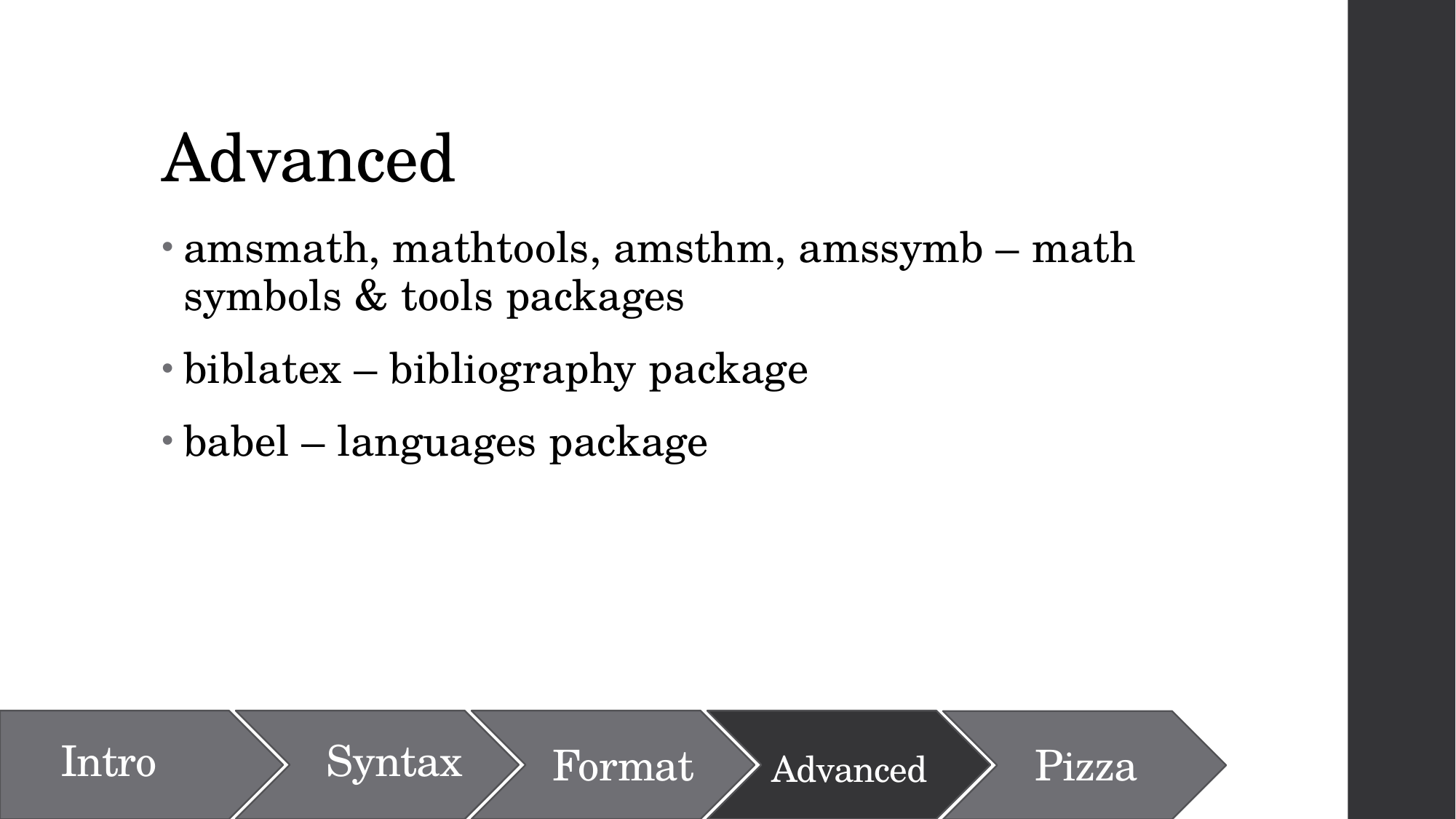

# Advanced
amsmath, mathtools, amsthm, amssymb – math symbols & tools packages
biblatex – bibliography package
babel – languages package

Intro
Format
Advanced
Pizza
Syntax